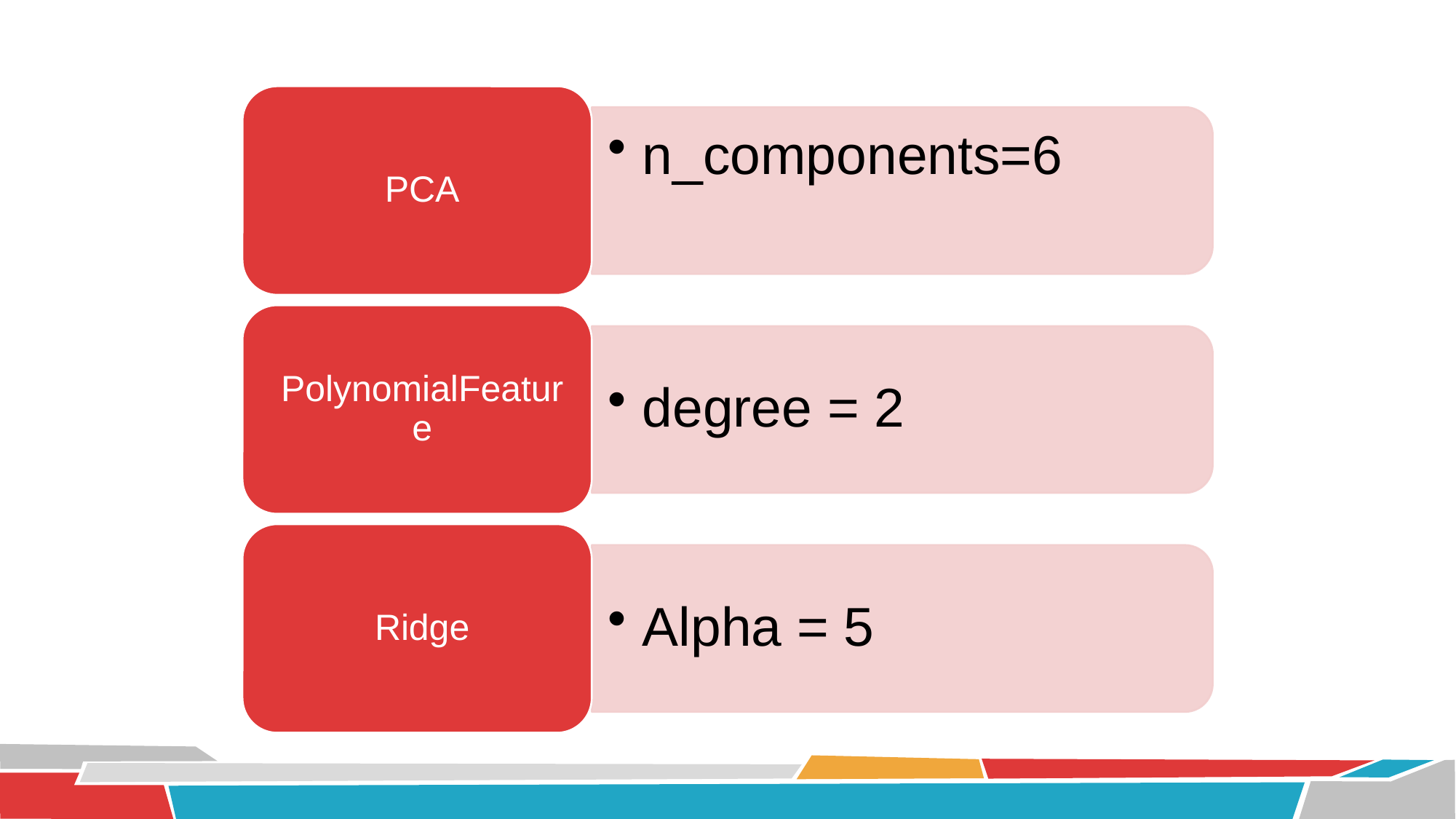

n_components=6

PCA
degree = 2
PolynomialFeature
Alpha = 5
Ridge